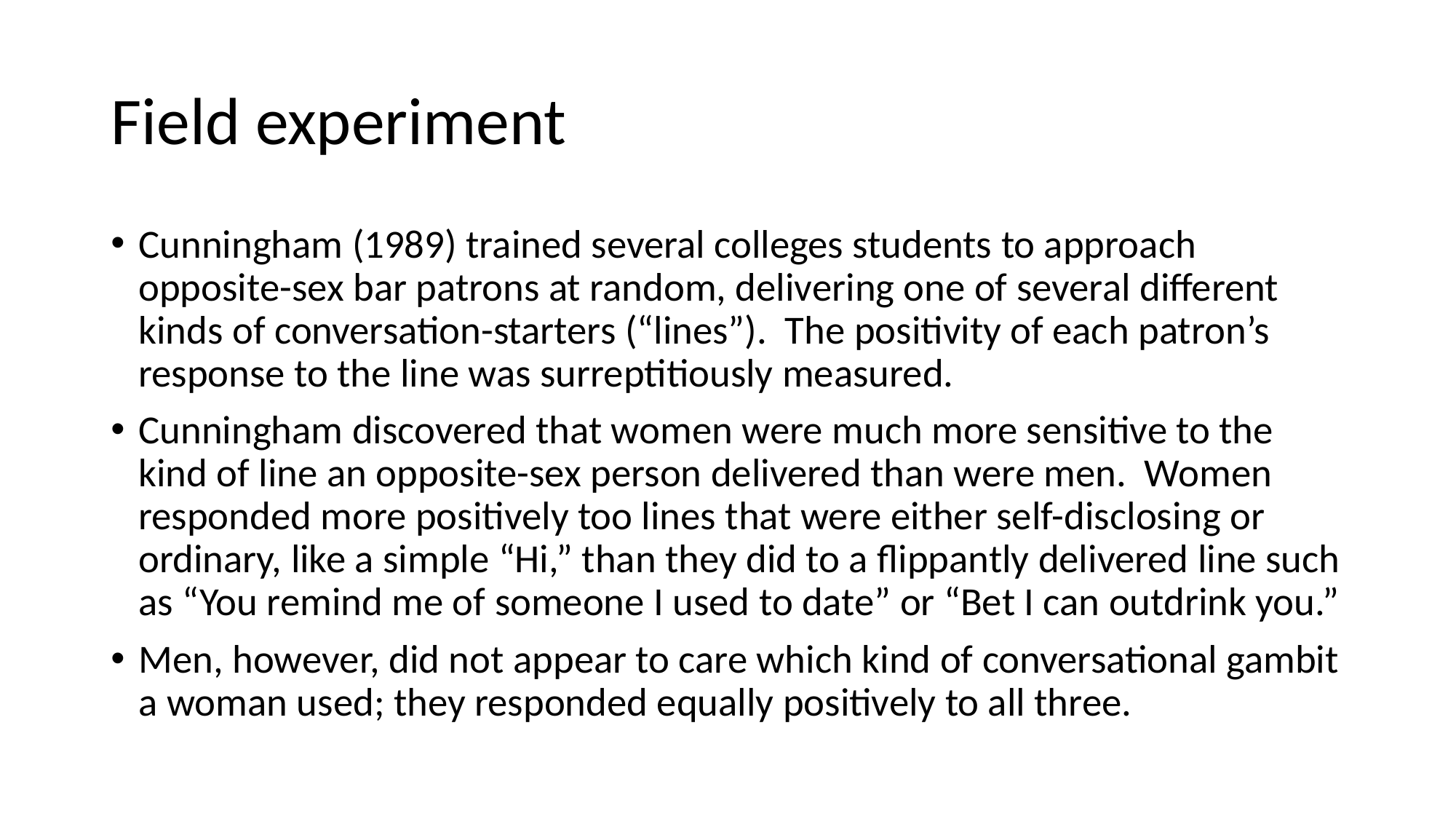

# Field experiment
Cunningham (1989) trained several colleges students to approach opposite-sex bar patrons at random, delivering one of several different kinds of conversation-starters (“lines”).  The positivity of each patron’s response to the line was surreptitiously measured.
Cunningham discovered that women were much more sensitive to the kind of line an opposite-sex person delivered than were men.  Women responded more positively too lines that were either self-disclosing or ordinary, like a simple “Hi,” than they did to a flippantly delivered line such as “You remind me of someone I used to date” or “Bet I can outdrink you.”
Men, however, did not appear to care which kind of conversational gambit a woman used; they responded equally positively to all three.